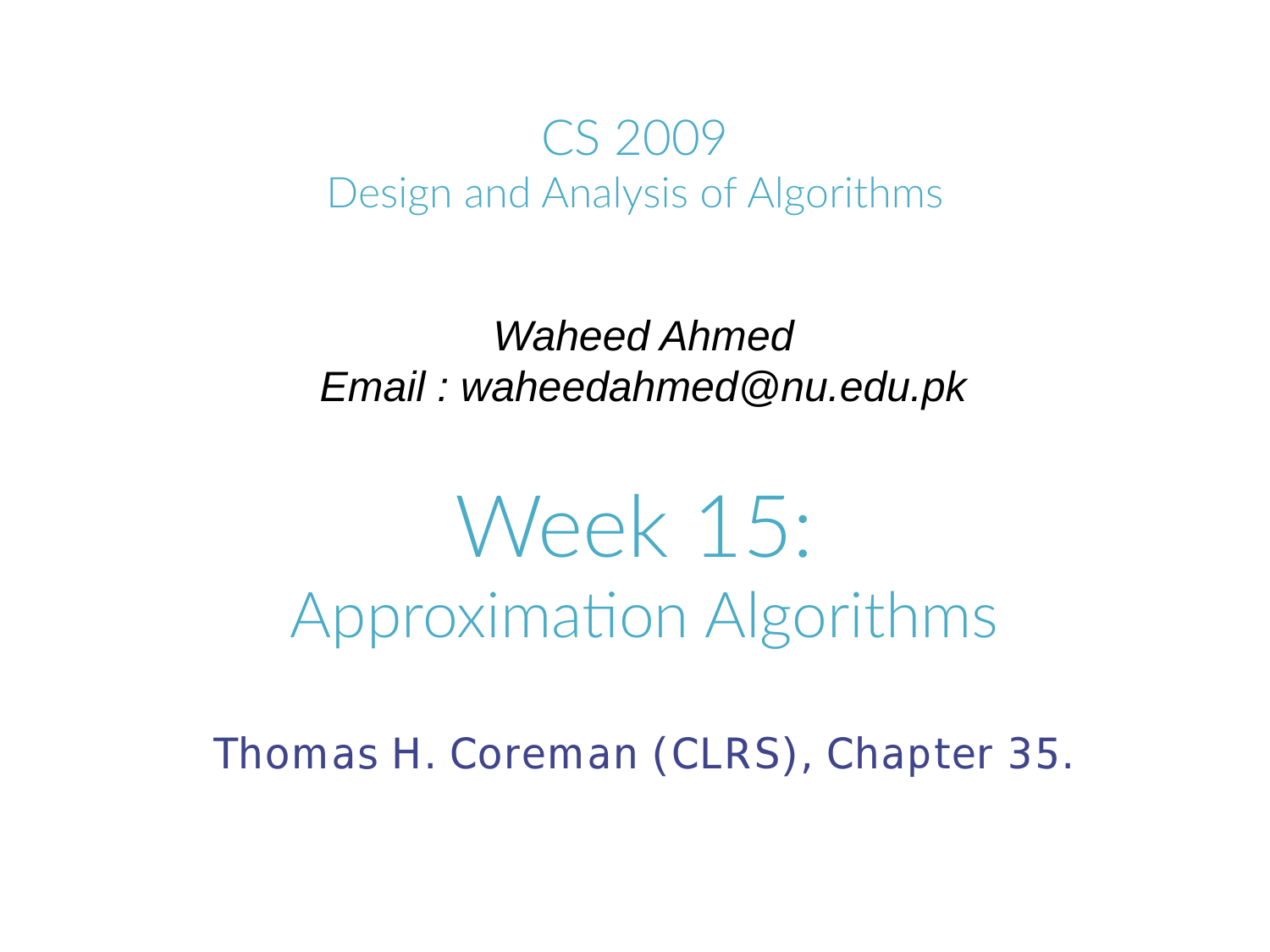

CS 2009
Design and Analysis of Algorithms
Waheed Ahmed
Email : waheedahmed@nu.edu.pk

Week 15:
Approximation Algorithms

Thomas H. Coreman (CLRS), Chapter 35.